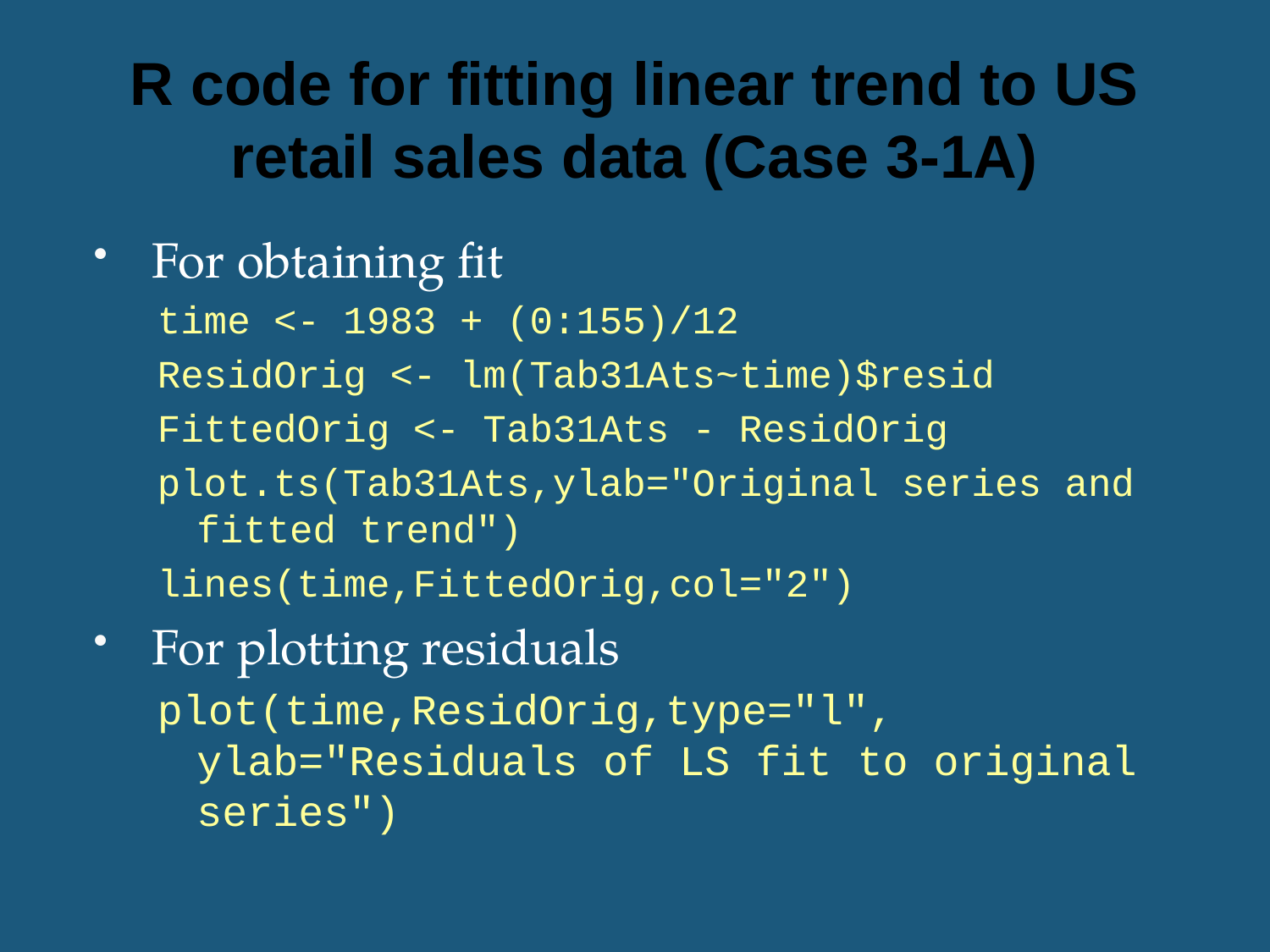

# R code for fitting linear trend to US retail sales data (Case 3-1A)
For obtaining fit
time <- 1983 + (0:155)/12
ResidOrig <- lm(Tab31Ats~time)$resid
FittedOrig <- Tab31Ats - ResidOrig
plot.ts(Tab31Ats,ylab="Original series and fitted trend")
lines(time,FittedOrig,col="2")
For plotting residuals
plot(time,ResidOrig,type="l", ylab="Residuals of LS fit to original series")